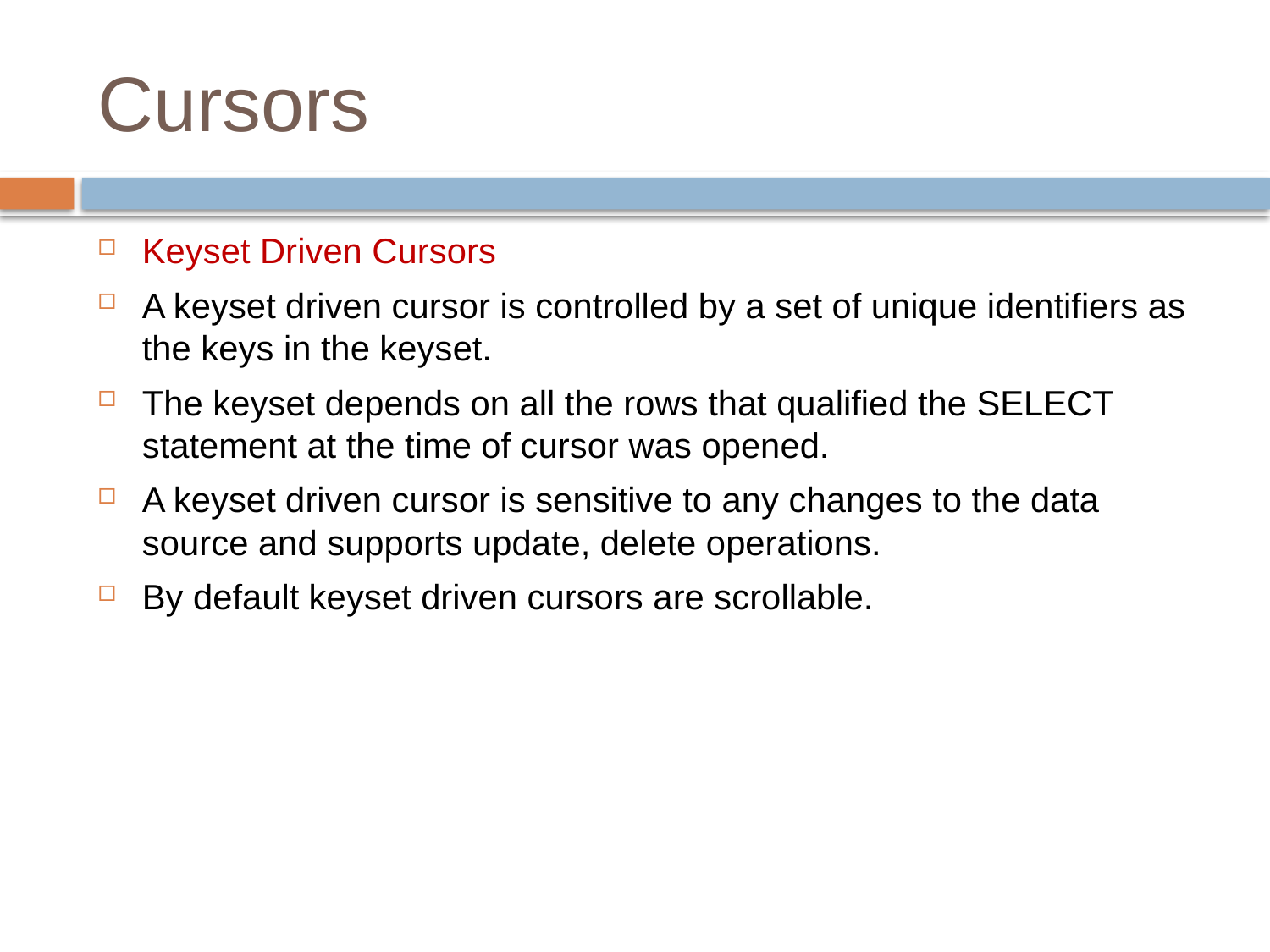

# Cursors
Keyset Driven Cursors
A keyset driven cursor is controlled by a set of unique identifiers as the keys in the keyset.
The keyset depends on all the rows that qualified the SELECT statement at the time of cursor was opened.
A keyset driven cursor is sensitive to any changes to the data source and supports update, delete operations.
By default keyset driven cursors are scrollable.